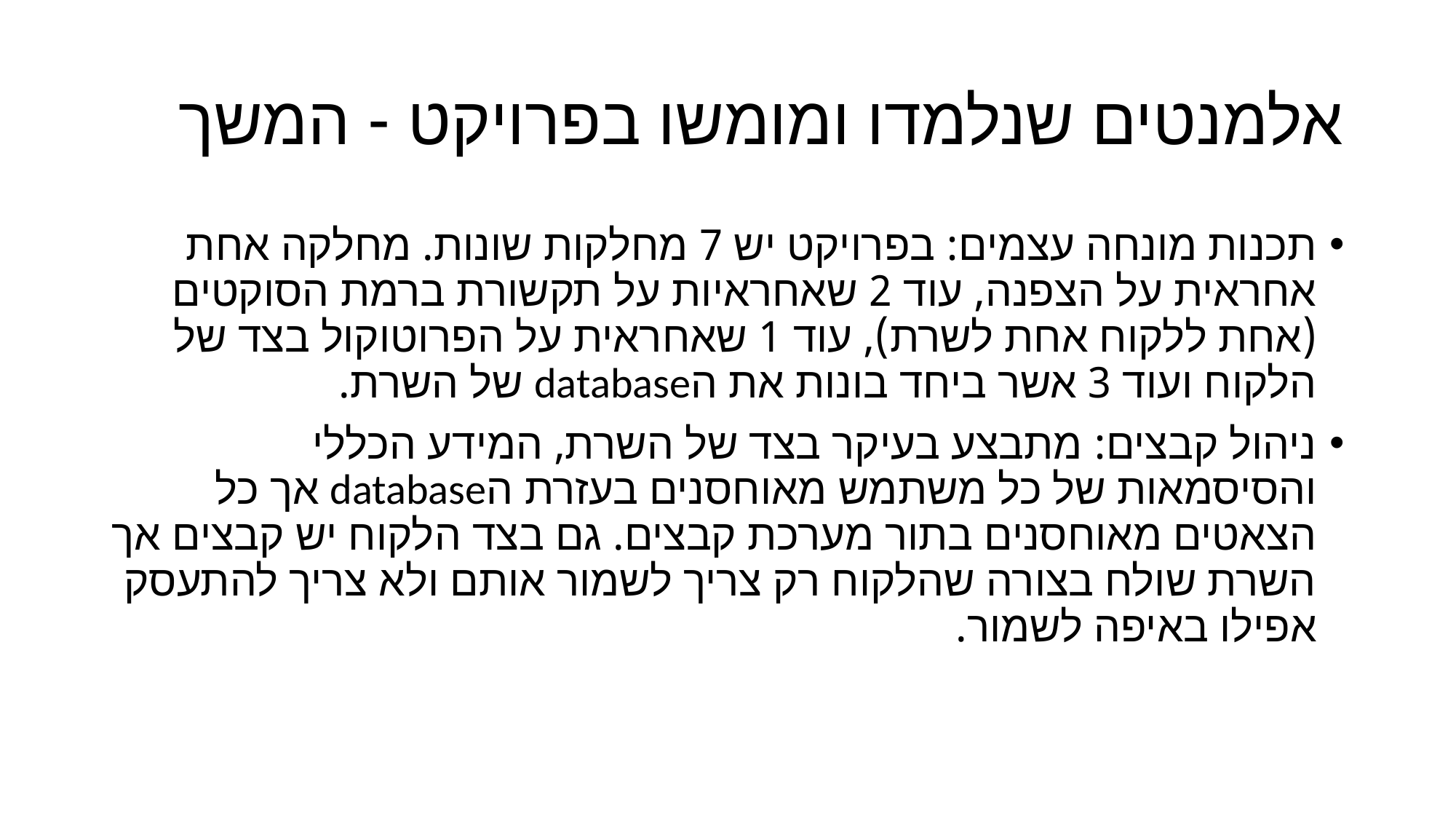

# אלמנטים שנלמדו ומומשו בפרויקט - המשך
תכנות מונחה עצמים: בפרויקט יש 7 מחלקות שונות. מחלקה אחת אחראית על הצפנה, עוד 2 שאחראיות על תקשורת ברמת הסוקטים (אחת ללקוח אחת לשרת), עוד 1 שאחראית על הפרוטוקול בצד של הלקוח ועוד 3 אשר ביחד בונות את הdatabase של השרת.
ניהול קבצים: מתבצע בעיקר בצד של השרת, המידע הכללי והסיסמאות של כל משתמש מאוחסנים בעזרת הdatabase אך כל הצאטים מאוחסנים בתור מערכת קבצים. גם בצד הלקוח יש קבצים אך השרת שולח בצורה שהלקוח רק צריך לשמור אותם ולא צריך להתעסק אפילו באיפה לשמור.